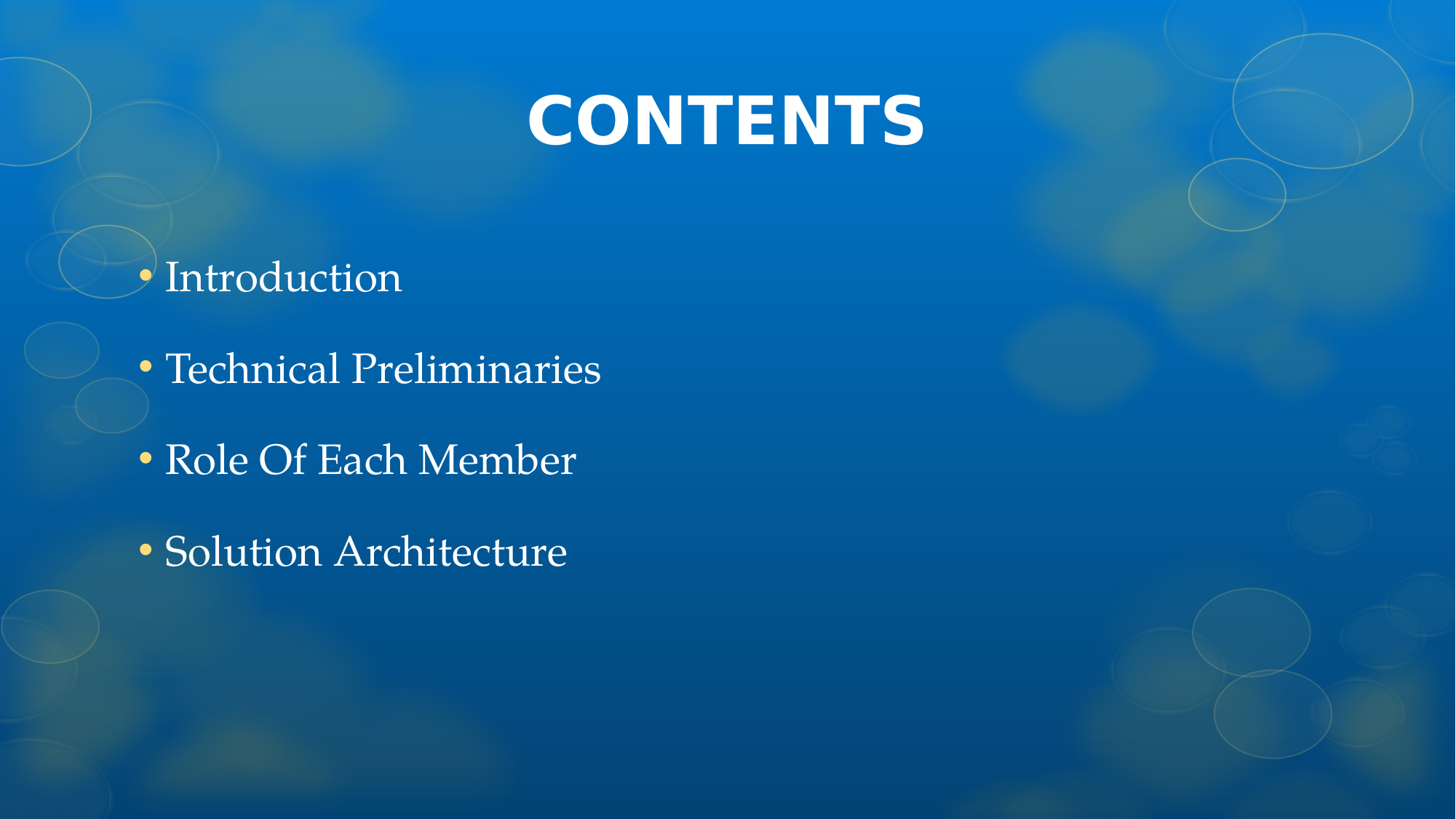

CONTENTS
Introduction
Technical Preliminaries
Role Of Each Member
Solution Architecture